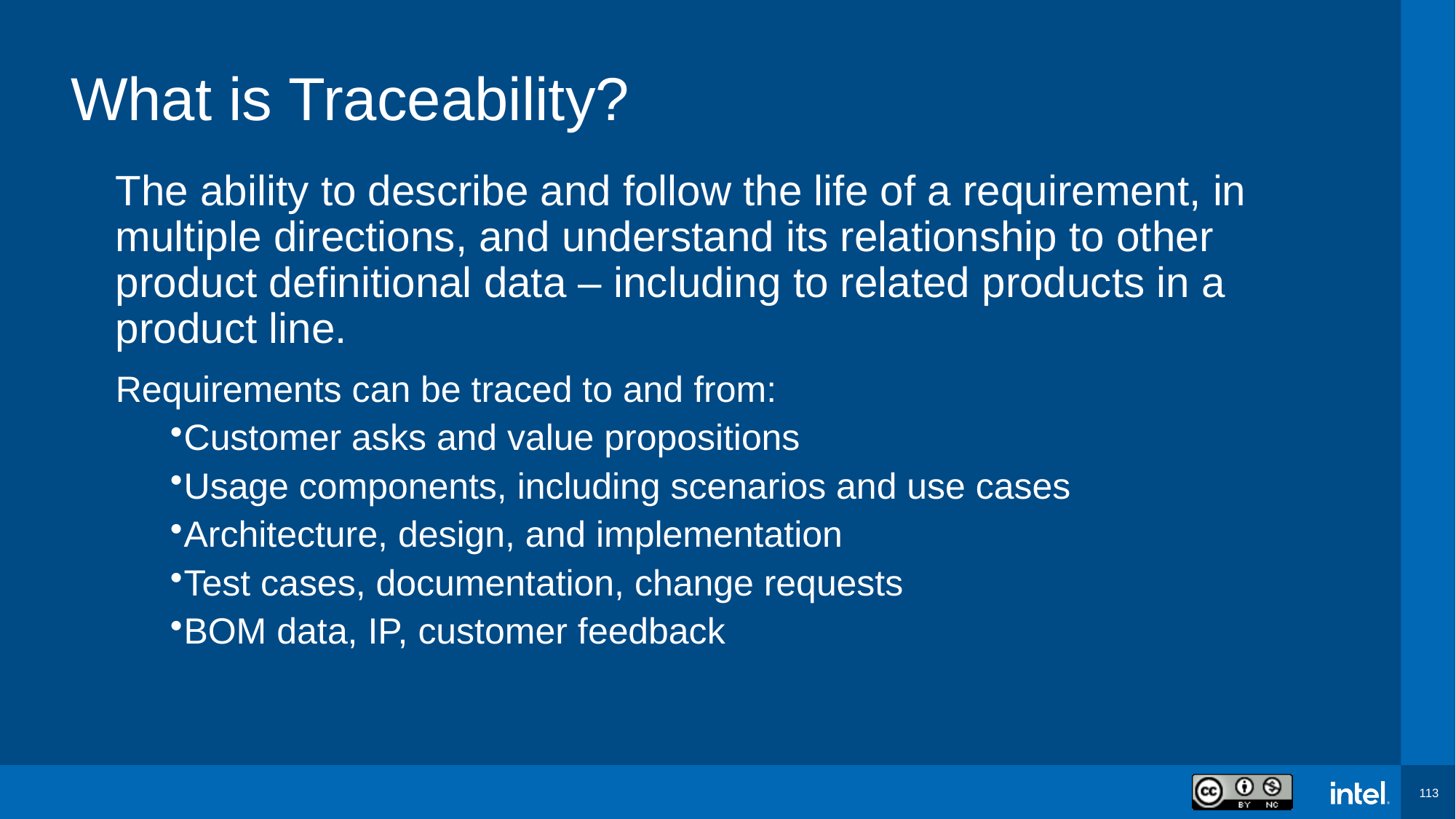

113
# What is Traceability?
The ability to describe and follow the life of a requirement, in multiple directions, and understand its relationship to other product definitional data – including to related products in a product line.
Requirements can be traced to and from:
Customer asks and value propositions
Usage components, including scenarios and use cases
Architecture, design, and implementation
Test cases, documentation, change requests
BOM data, IP, customer feedback